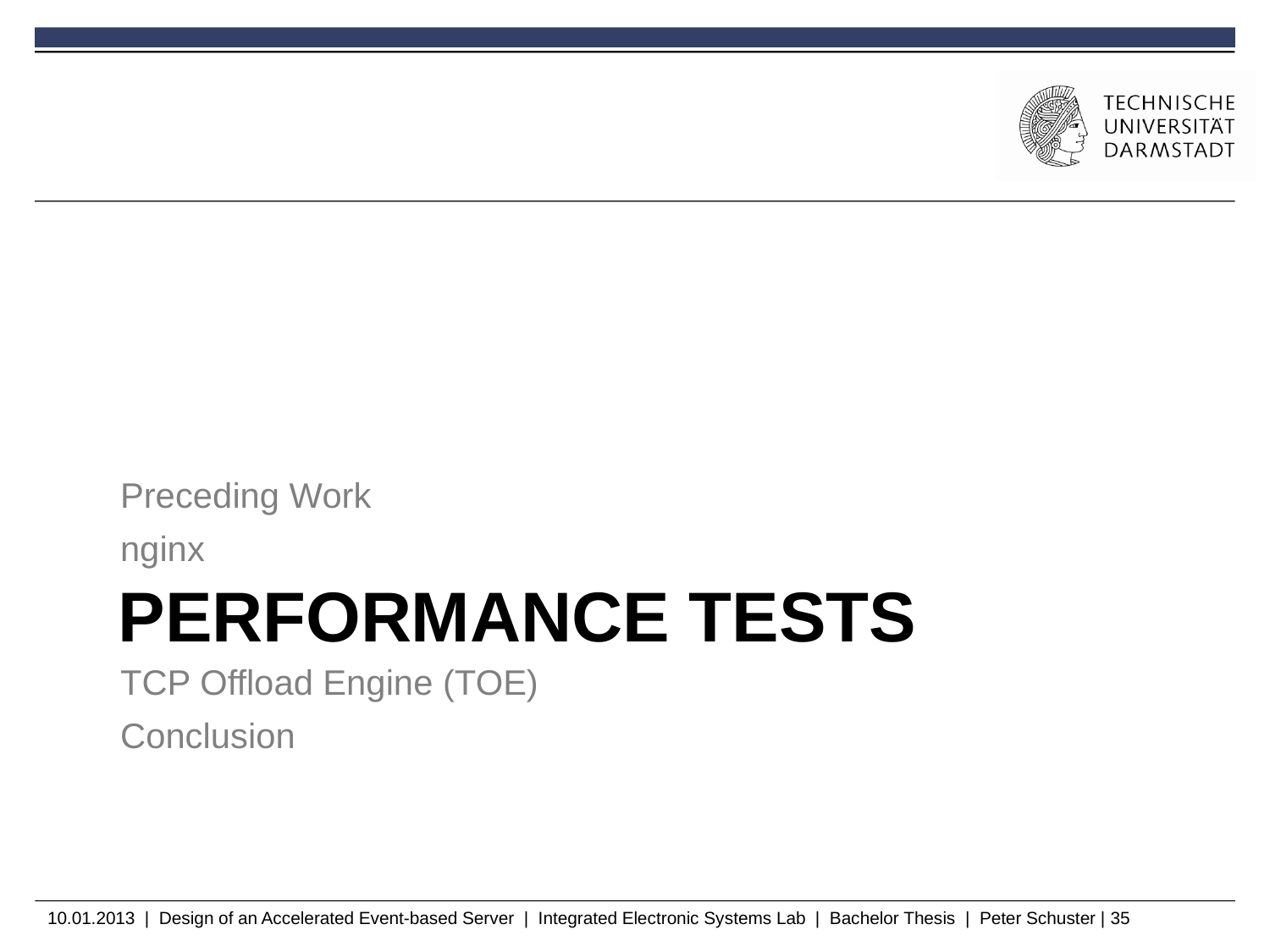

Preceding Work
nginx
# Performance Tests
TCP Offload Engine (TOE)
Conclusion